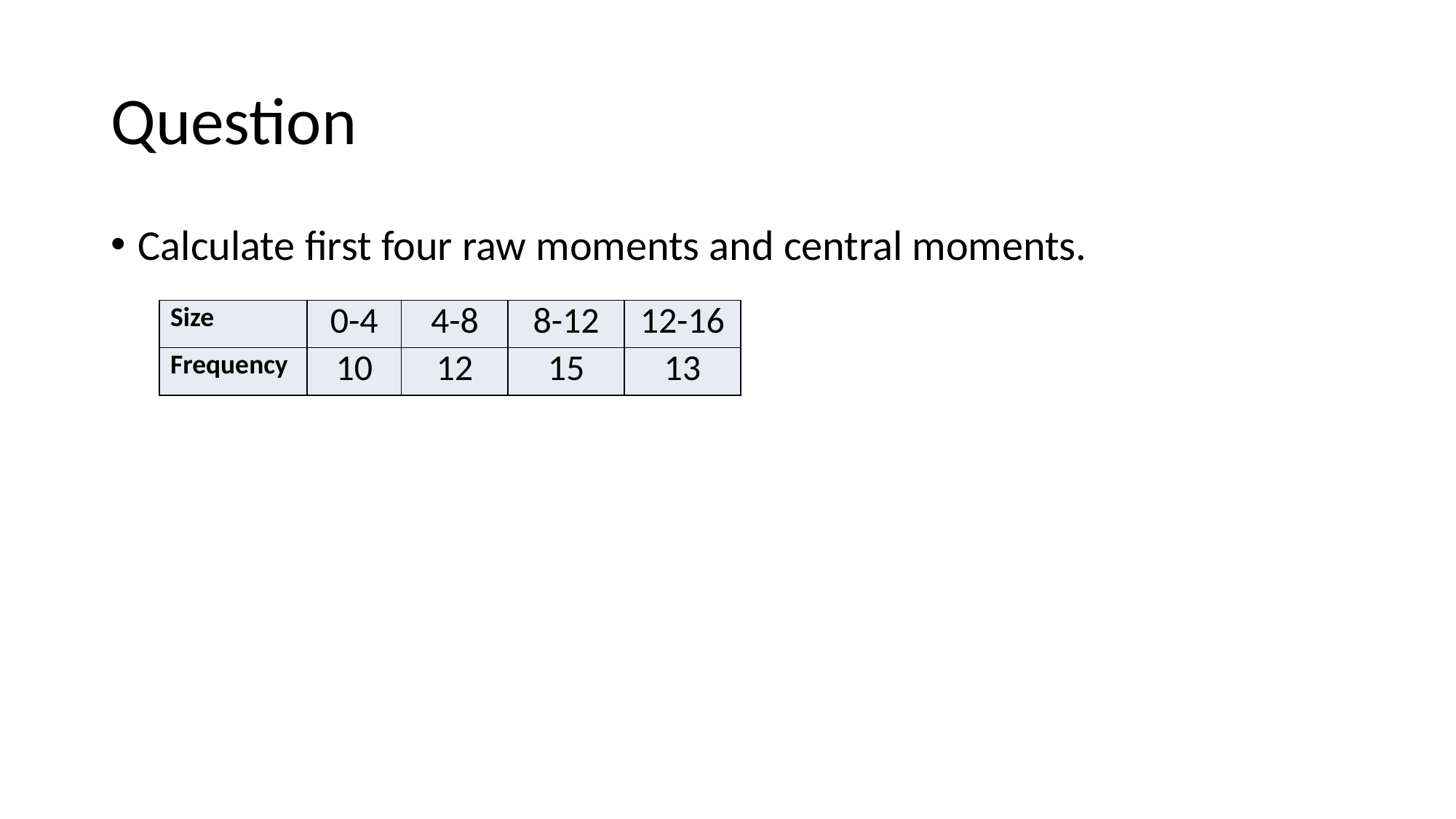

# Question
Calculate first four raw moments and central moments.
| Size | 0-4 | 4-8 | 8-12 | 12-16 |
| --- | --- | --- | --- | --- |
| Frequency | 10 | 12 | 15 | 13 |